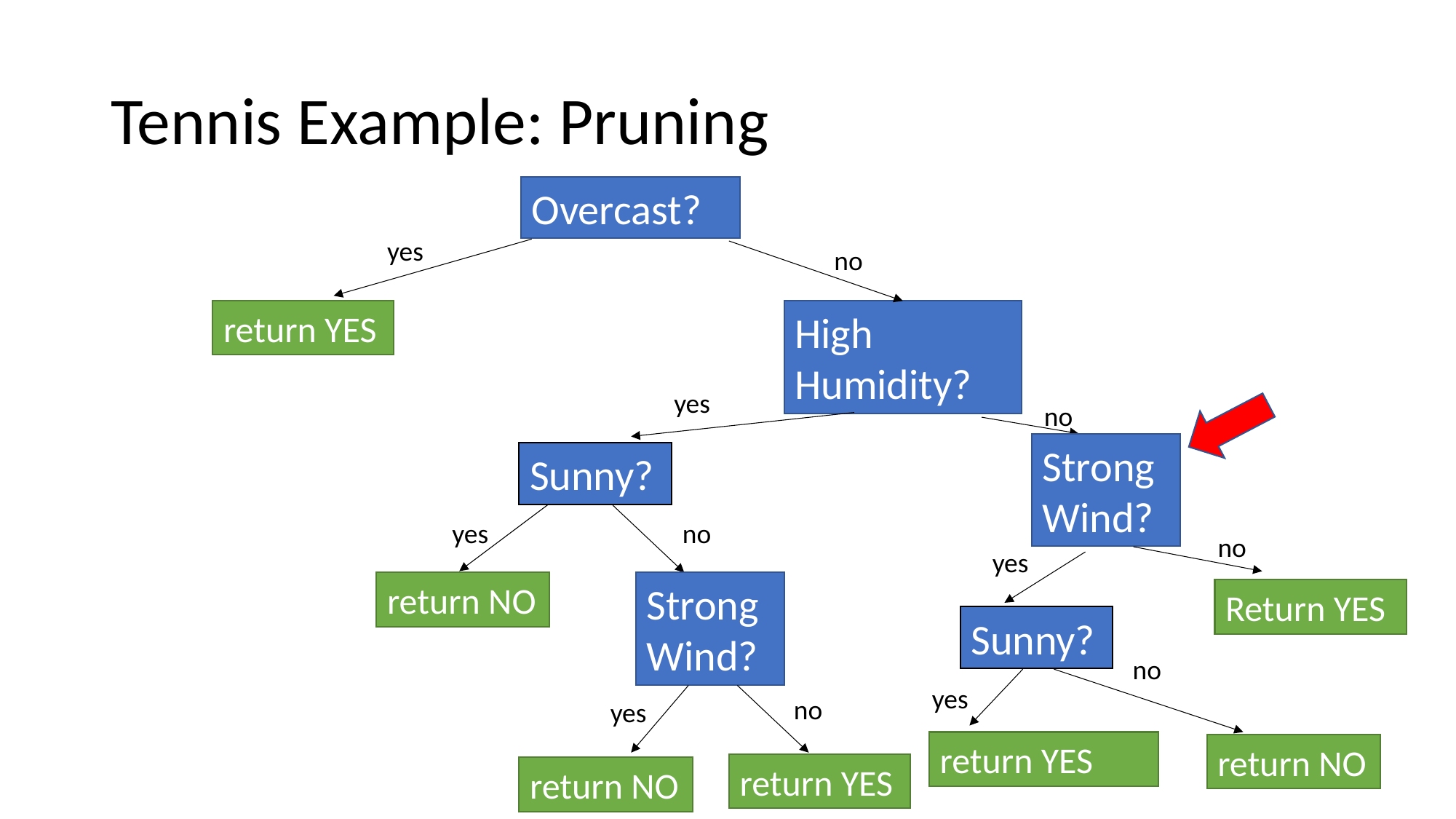

# Tennis Example: Pruning
Overcast?
yes
no
return YES
High Humidity?
yes
no

Strong Wind?
Sunny?
yes
no
no
yes
Strong Wind?
return NO
Return YES
Sunny?
no
yes
no
yes
return YES
return NO
return YES
return NO